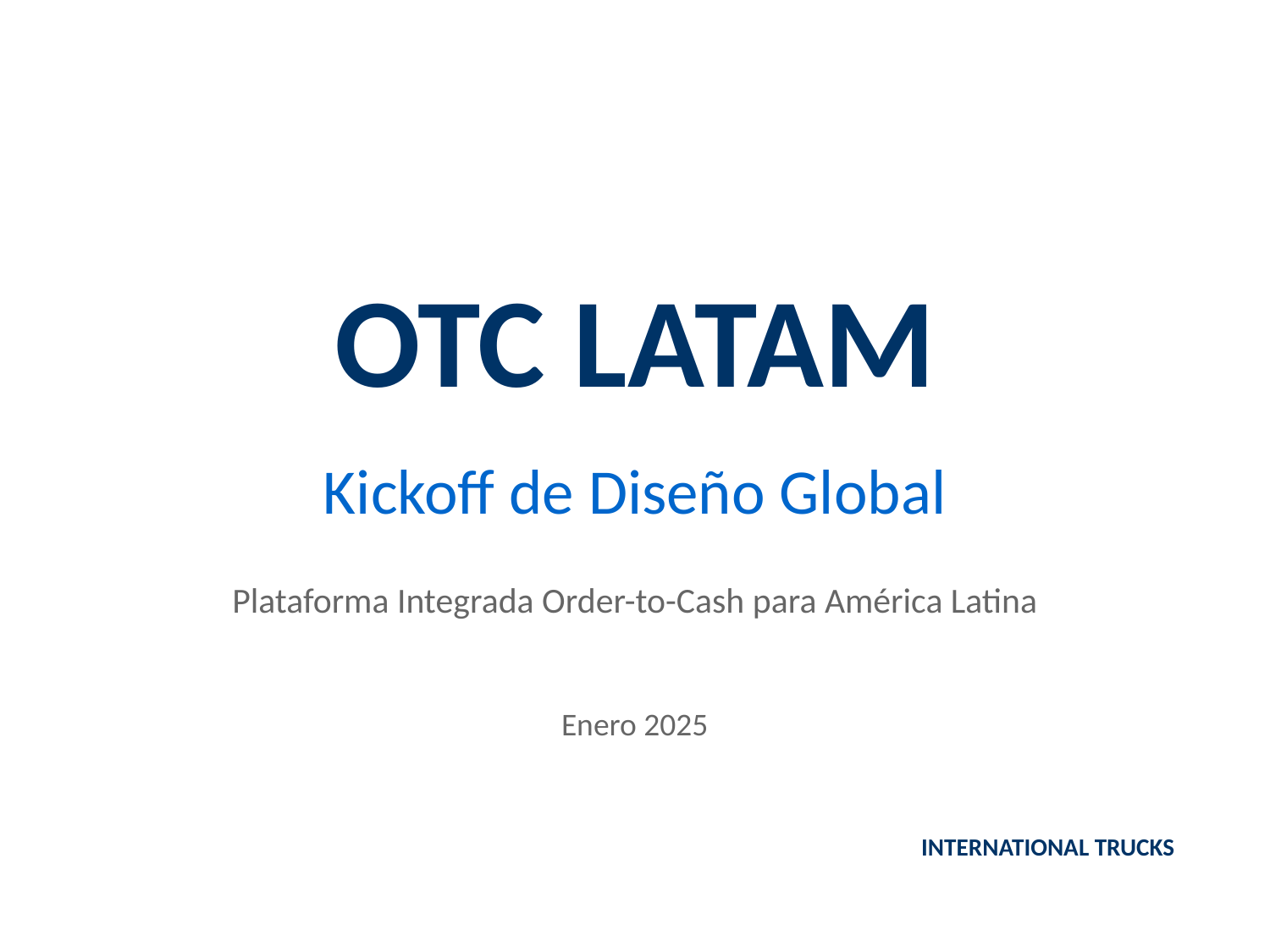

OTC LATAM
Kickoff de Diseño Global
Plataforma Integrada Order-to-Cash para América Latina
Enero 2025
INTERNATIONAL TRUCKS